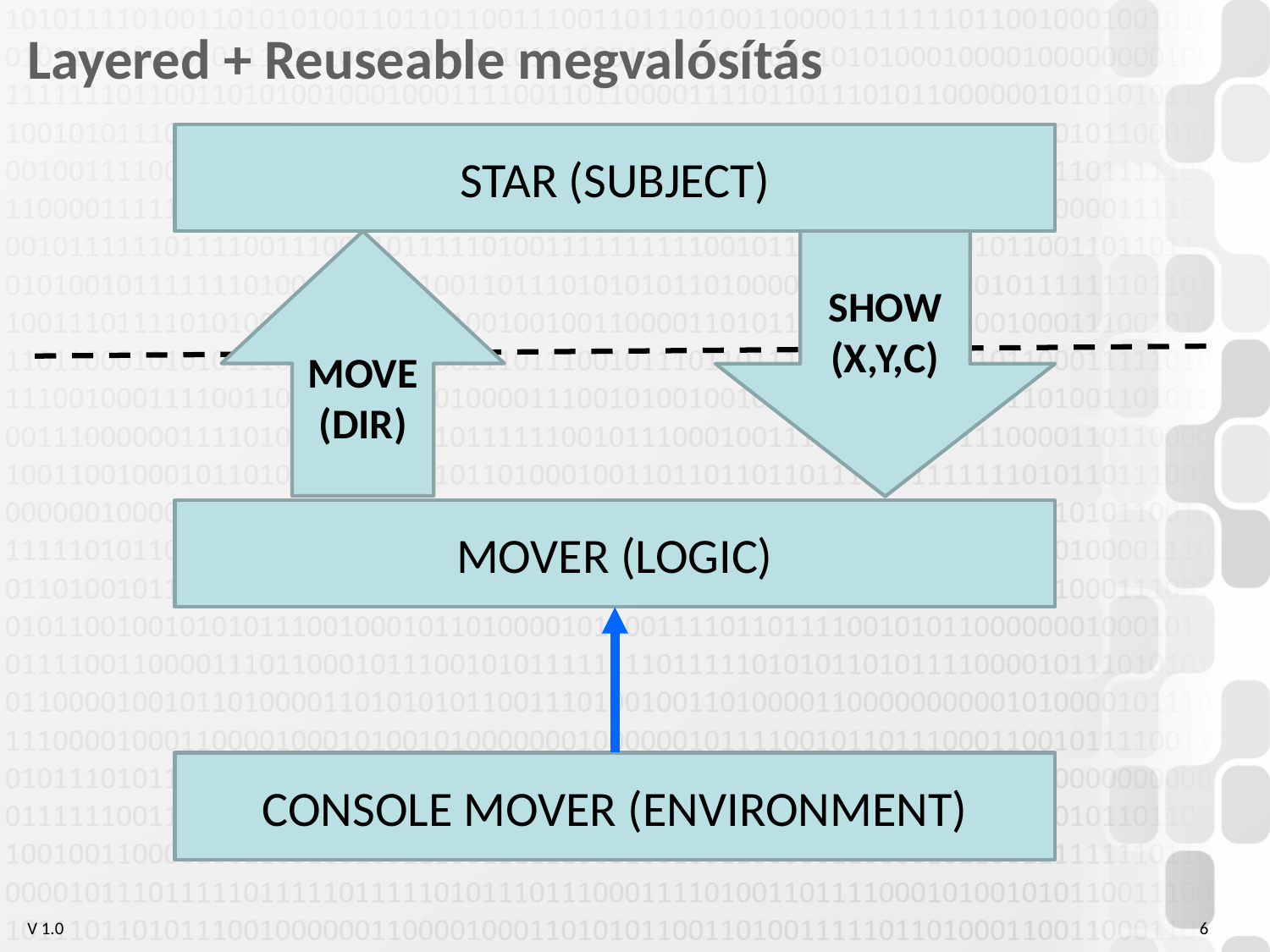

# Layered + Reuseable megvalósítás
STAR (SUBJECT)
SHOW
(X,Y,C)
MOVE
(DIR)
MOVER (LOGIC)
CONSOLE MOVER (ENVIRONMENT)
6